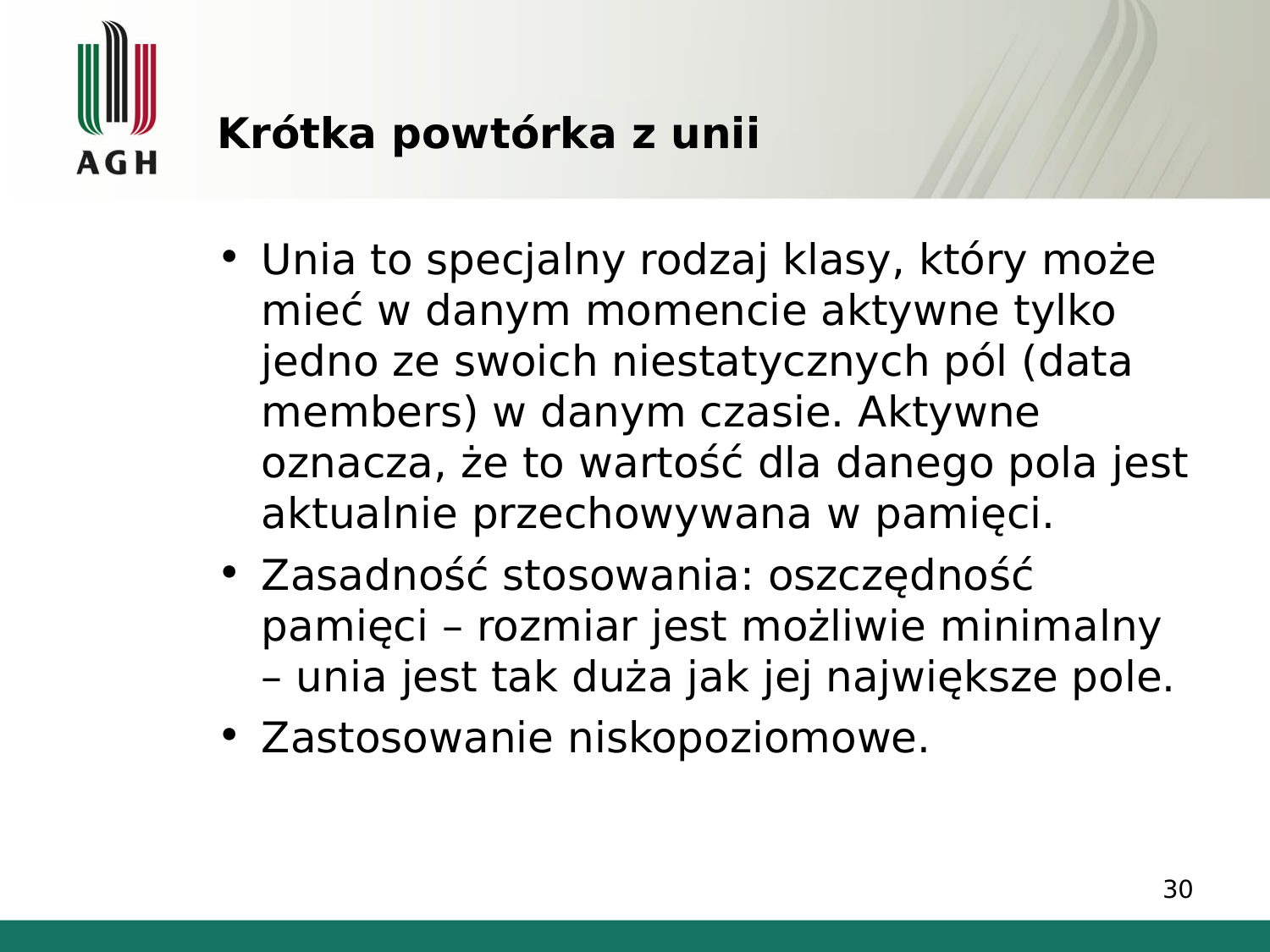

Krótka powtórka z unii
Unia to specjalny rodzaj klasy, który może mieć w danym momencie aktywne tylko jedno ze swoich niestatycznych pól (data members) w danym czasie. Aktywne oznacza, że to wartość dla danego pola jest aktualnie przechowywana w pamięci.
Zasadność stosowania: oszczędność pamięci – rozmiar jest możliwie minimalny – unia jest tak duża jak jej największe pole.
Zastosowanie niskopoziomowe.

30